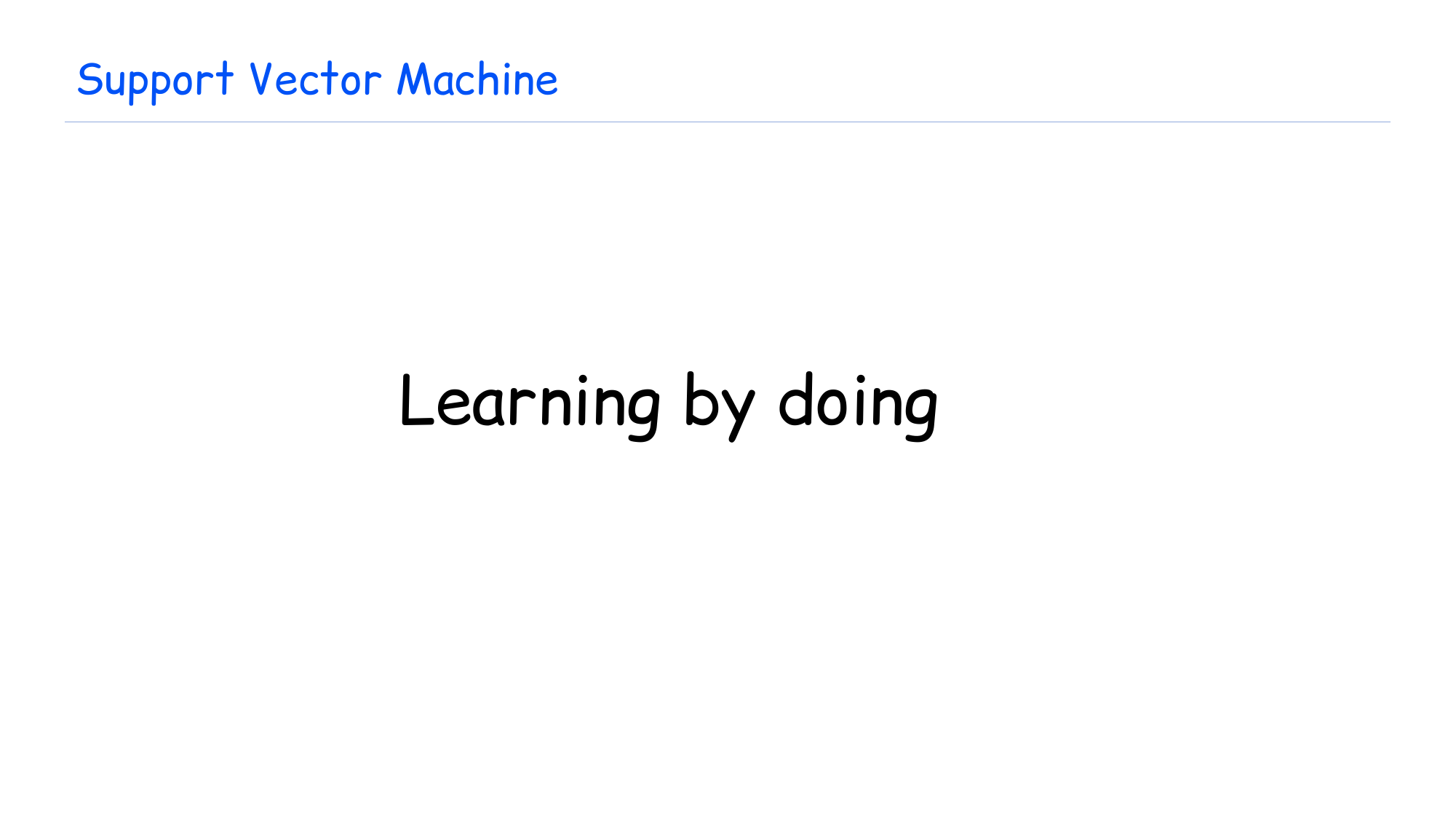

# Support Vector Machine
Learning by doing